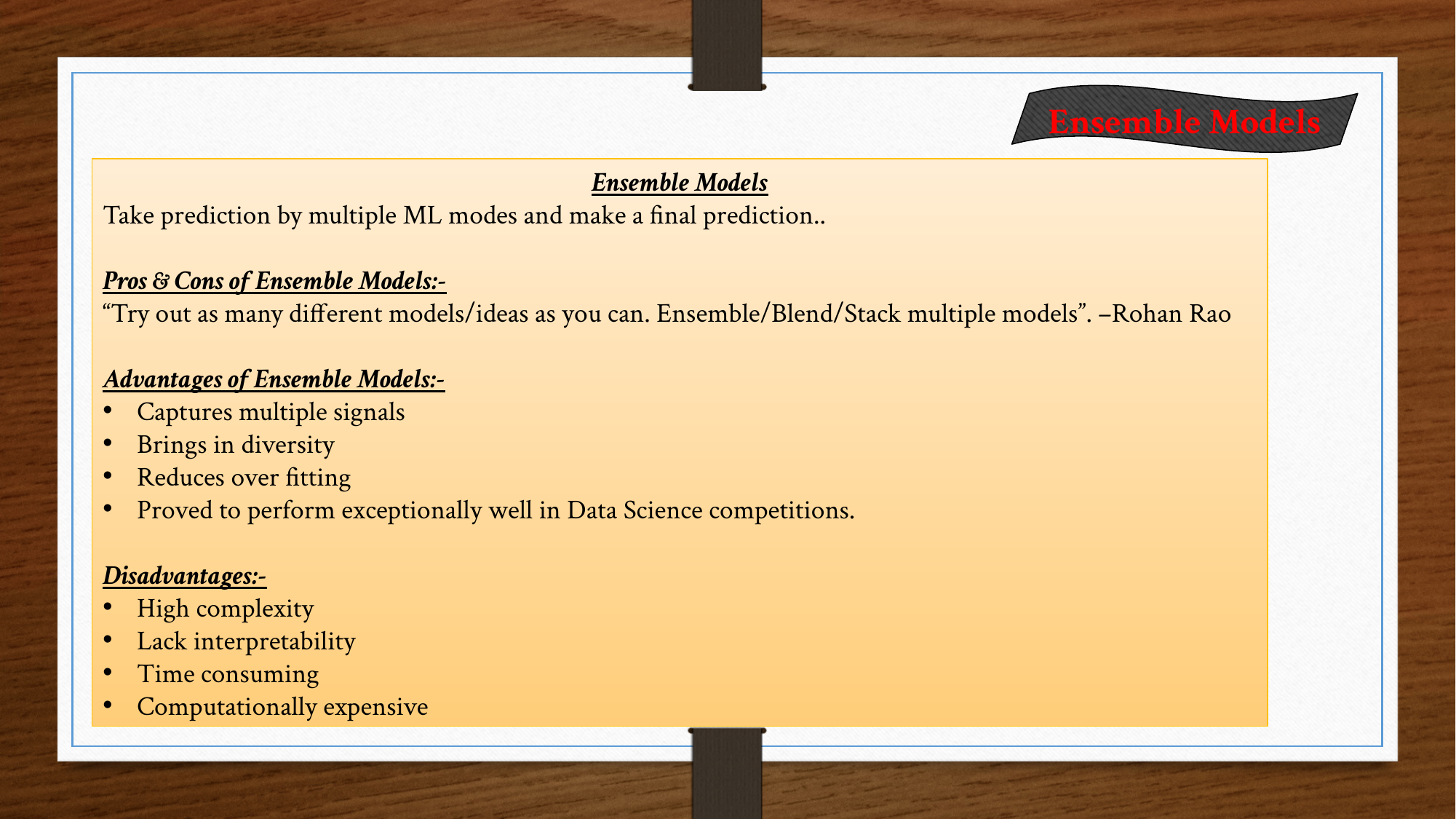

Ensemble Models
Ensemble Models
Take prediction by multiple ML modes and make a final prediction..

Pros & Cons of Ensemble Models:-
“Try out as many different models/ideas as you can. Ensemble/Blend/Stack multiple models”. –Rohan Rao

Advantages of Ensemble Models:-
Captures multiple signals
Brings in diversity
Reduces over fitting
Proved to perform exceptionally well in Data Science competitions.

Disadvantages:-
High complexity
Lack interpretability
Time consuming
Computationally expensive